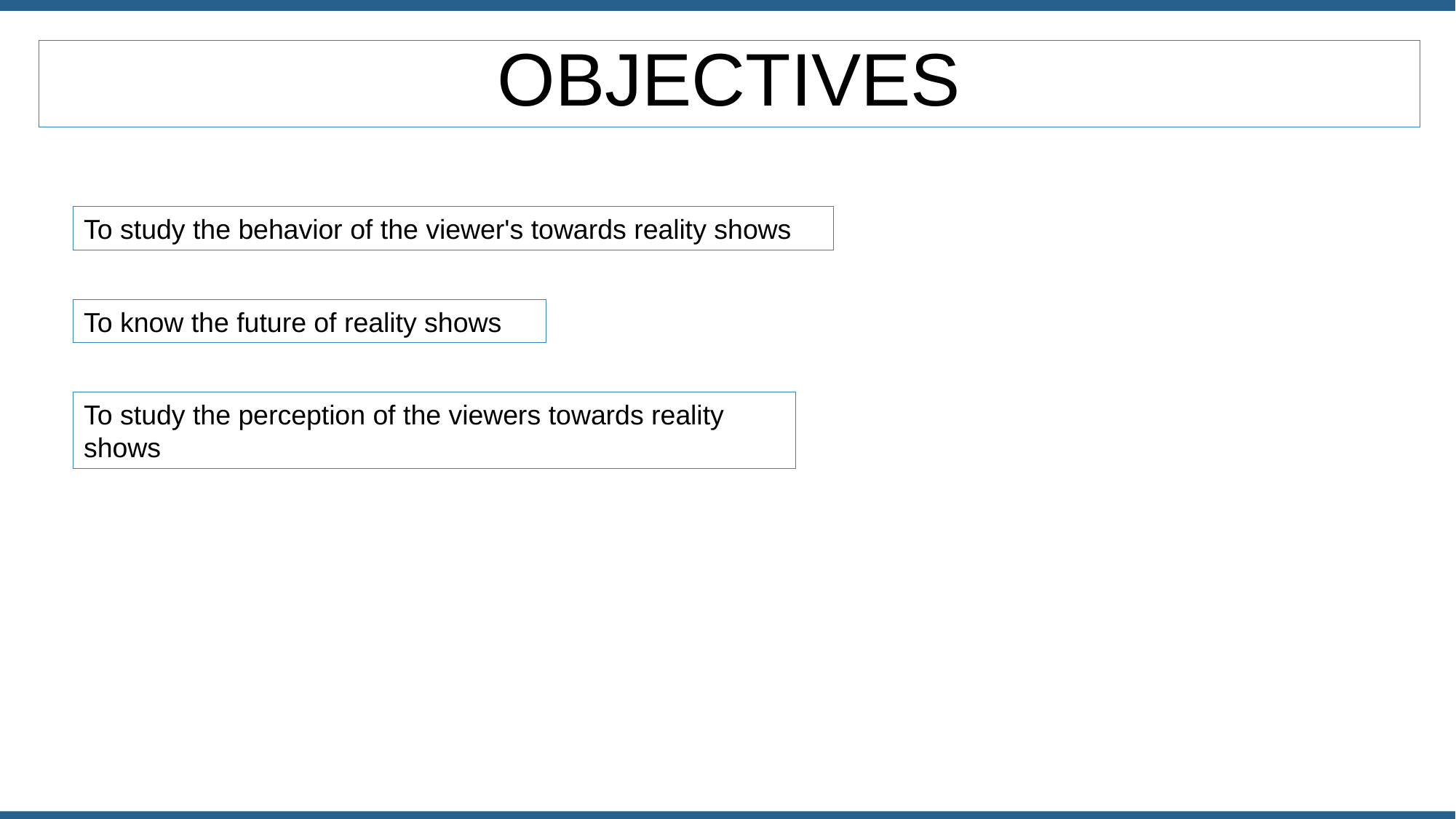

OBJECTIVES
To study the behavior of the viewer's towards reality shows
To know the future of reality shows
To study the perception of the viewers towards reality shows